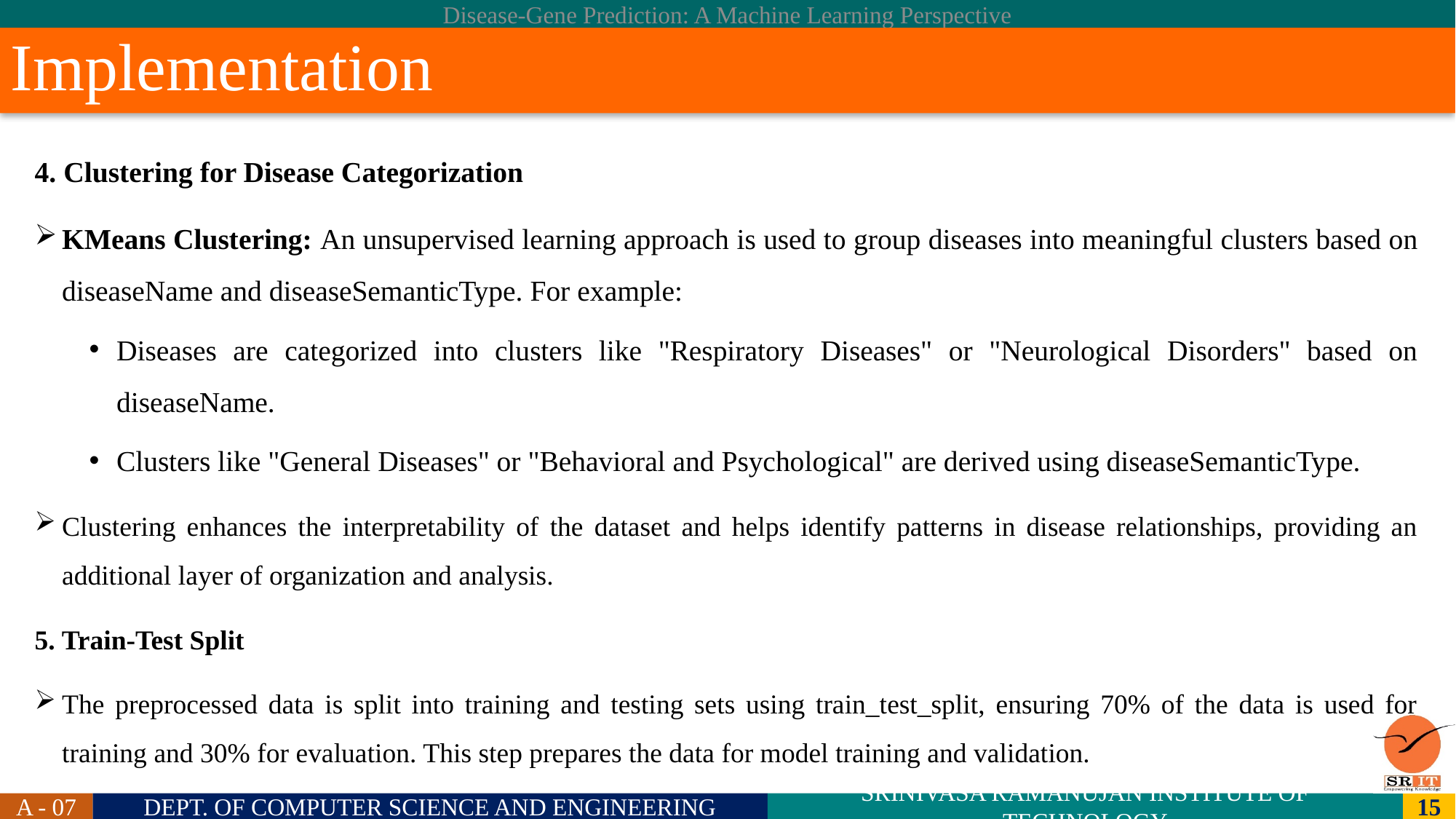

# Implementation
4. Clustering for Disease Categorization
KMeans Clustering: An unsupervised learning approach is used to group diseases into meaningful clusters based on diseaseName and diseaseSemanticType. For example:
Diseases are categorized into clusters like "Respiratory Diseases" or "Neurological Disorders" based on diseaseName.
Clusters like "General Diseases" or "Behavioral and Psychological" are derived using diseaseSemanticType.
Clustering enhances the interpretability of the dataset and helps identify patterns in disease relationships, providing an additional layer of organization and analysis.
5. Train-Test Split
The preprocessed data is split into training and testing sets using train_test_split, ensuring 70% of the data is used for training and 30% for evaluation. This step prepares the data for model training and validation.